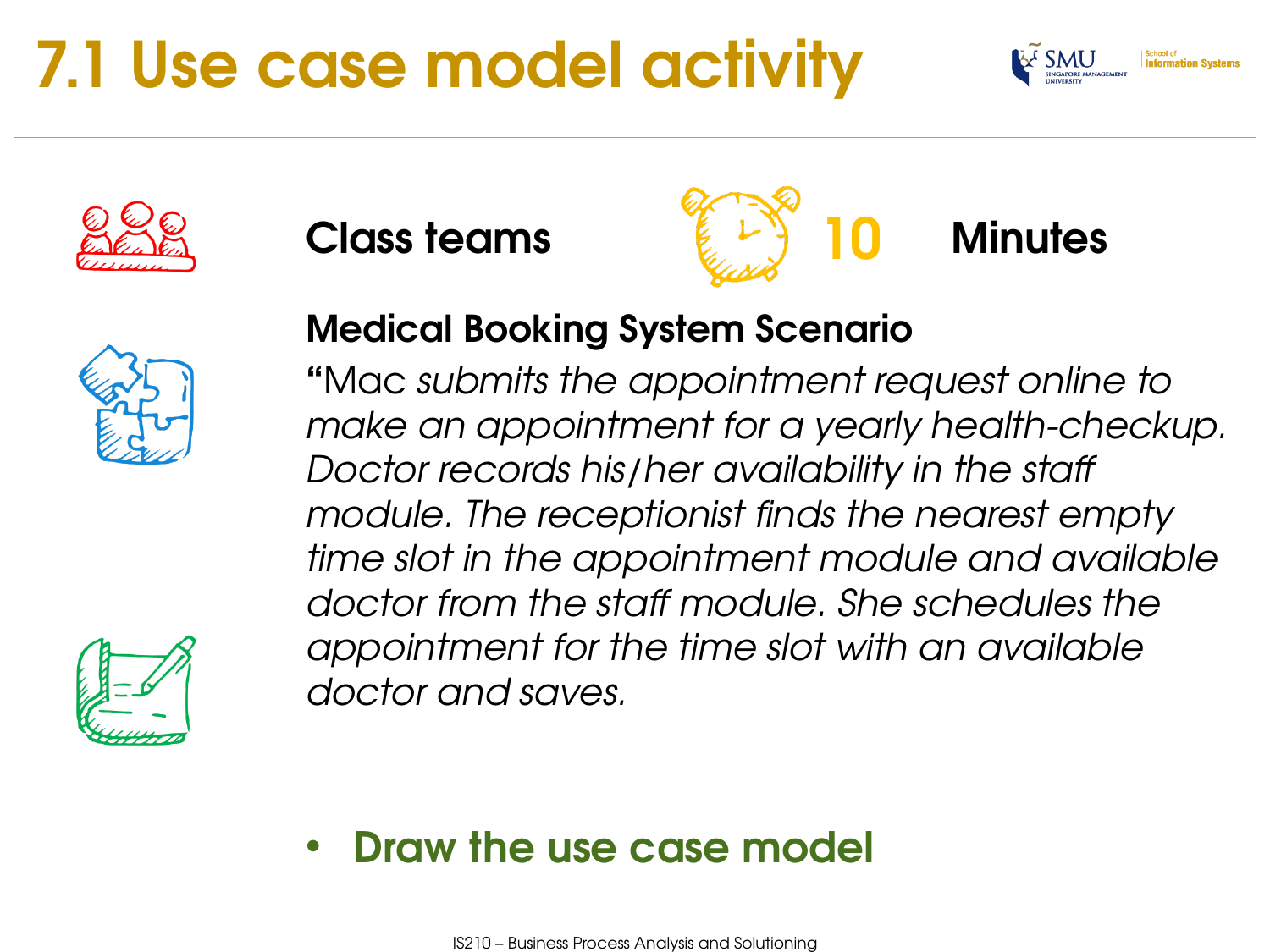

# 7.1 Use case model activity
10
Class teams
Medical Booking System Scenario
“Mac submits the appointment request online to make an appointment for a yearly health-checkup. Doctor records his/her availability in the staff module. The receptionist finds the nearest empty time slot in the appointment module and available doctor from the staff module. She schedules the appointment for the time slot with an available doctor and saves.

Draw the use case model